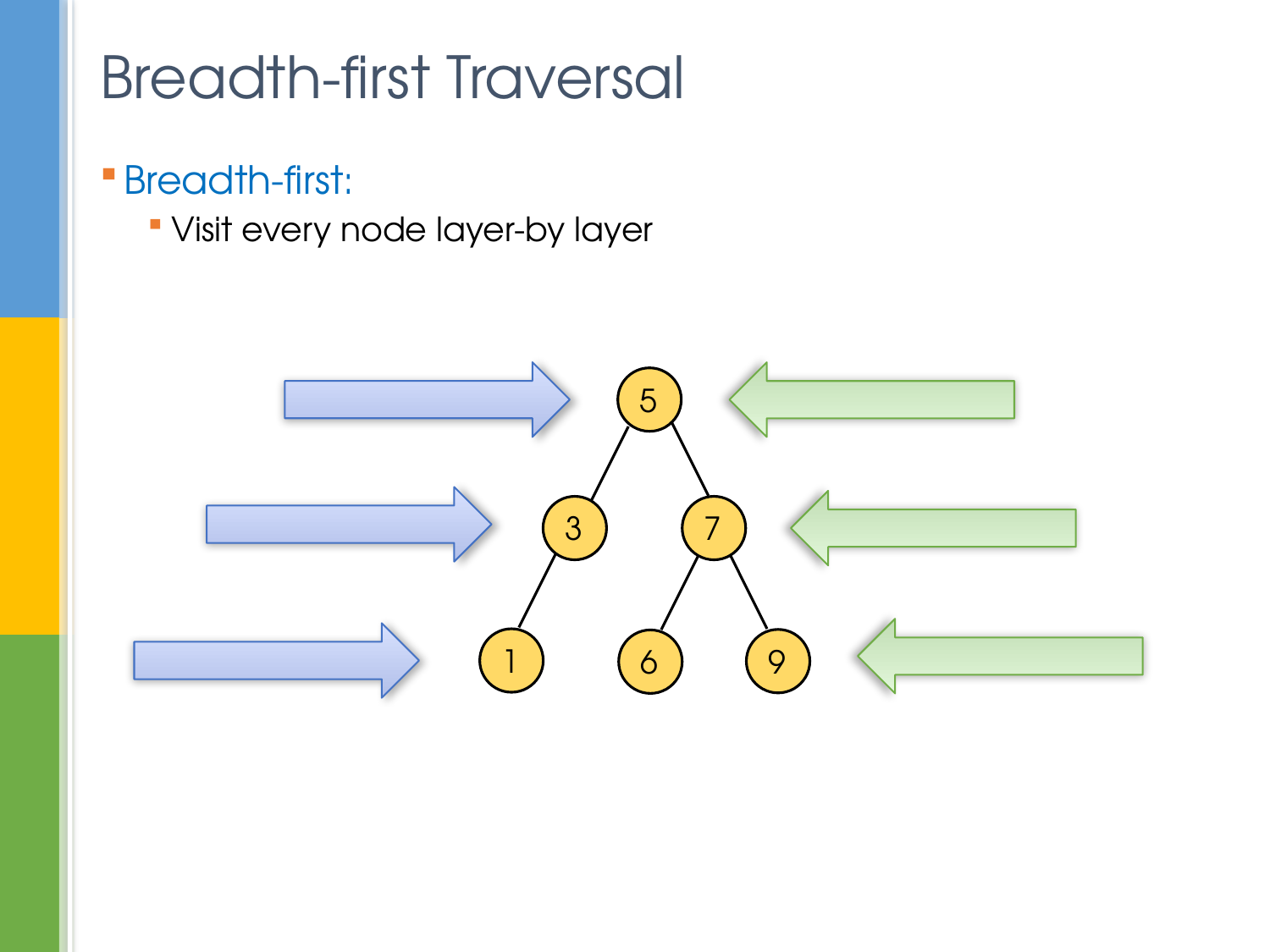

# Breadth-first Traversal
Breadth-first:
Visit every node layer-by layer

5

3
7

1
9
6